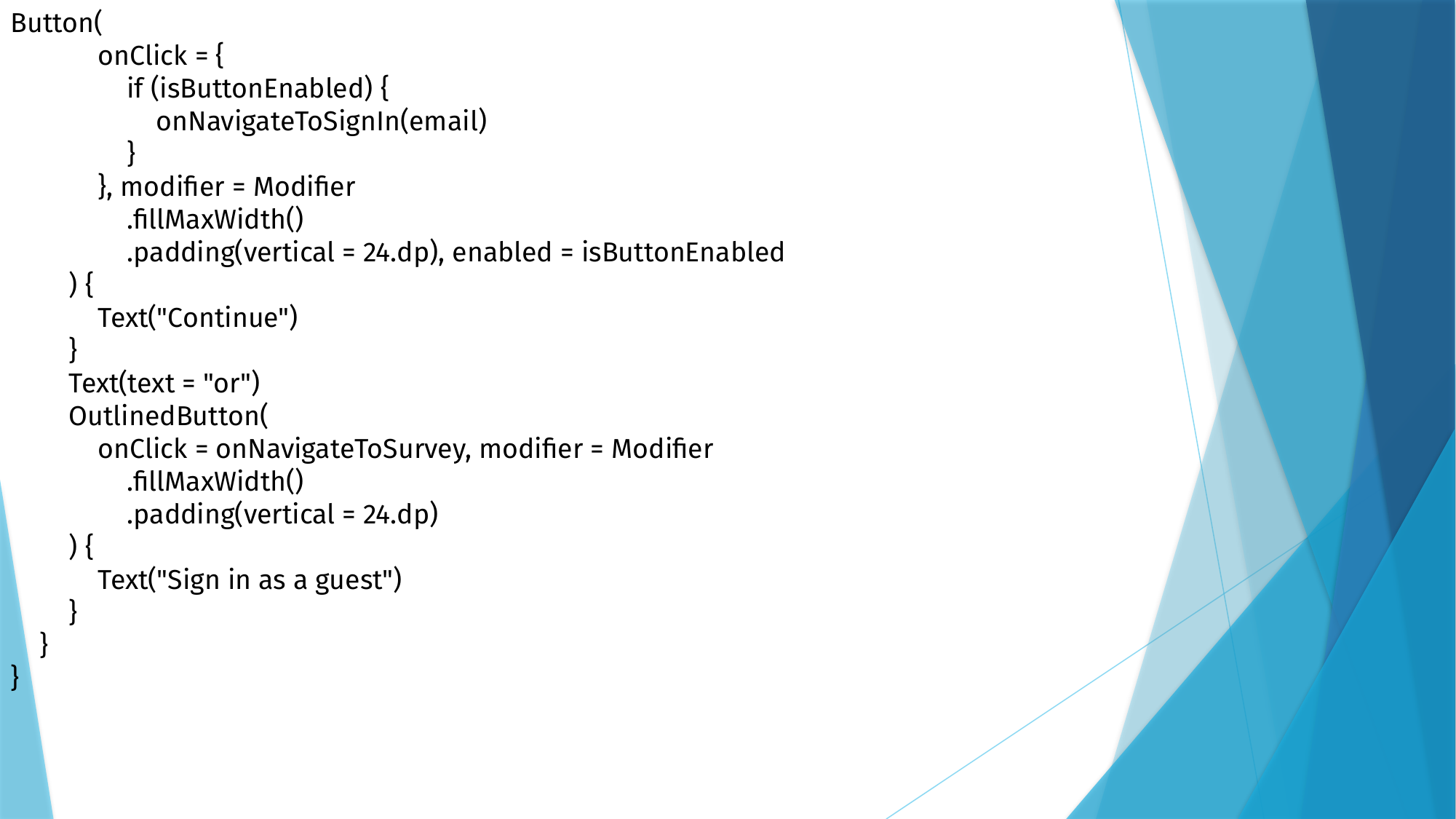

Button(
            onClick = {
                if (isButtonEnabled) {
                    onNavigateToSignIn(email)
                }
            }, modifier = Modifier
                .fillMaxWidth()
                .padding(vertical = 24.dp), enabled = isButtonEnabled
        ) {
            Text("Continue")
        }
        Text(text = "or")
        OutlinedButton(
            onClick = onNavigateToSurvey, modifier = Modifier
                .fillMaxWidth()
                .padding(vertical = 24.dp)
        ) {
            Text("Sign in as a guest")
        }
    }
}